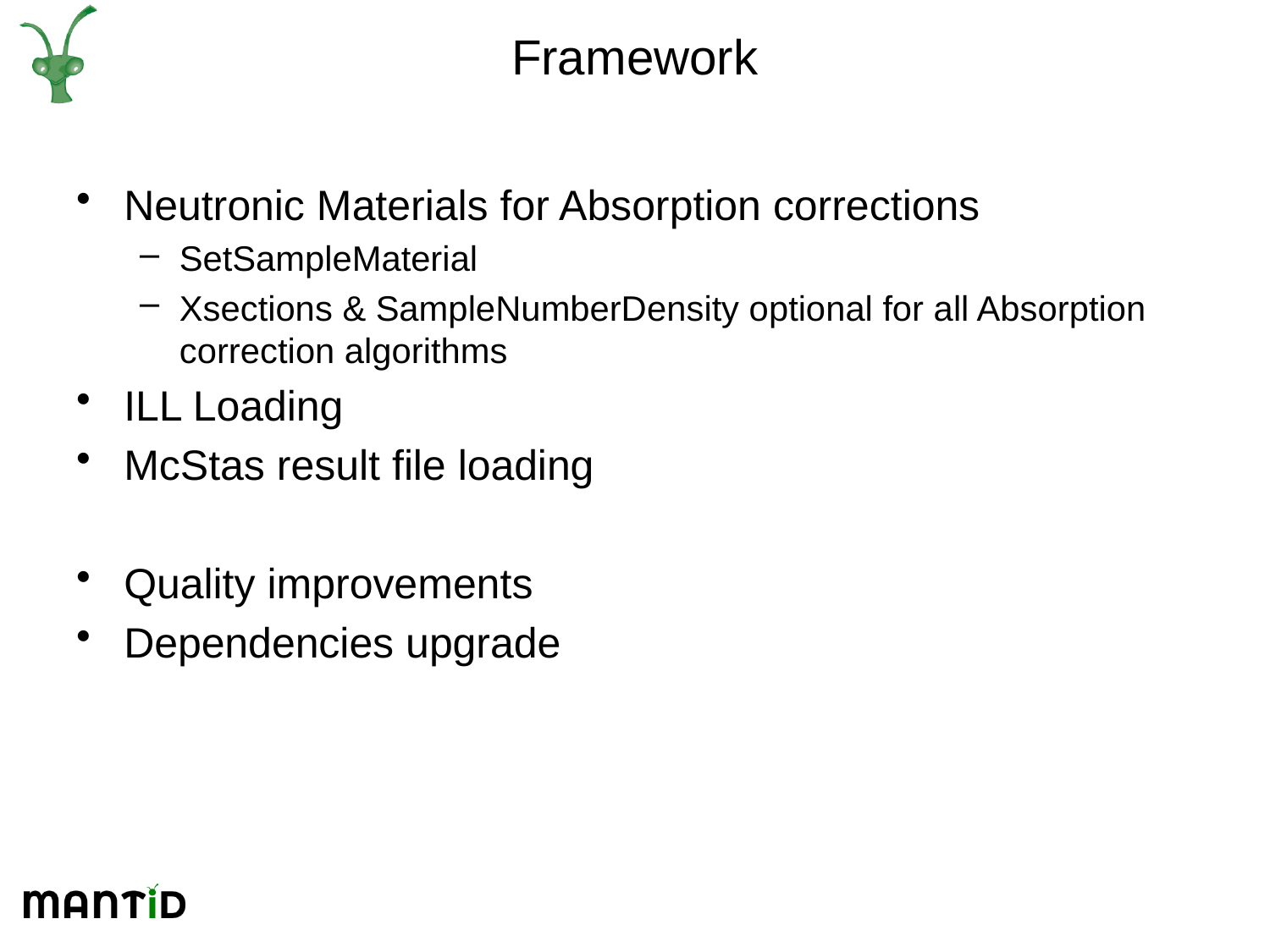

# Framework
Neutronic Materials for Absorption corrections
SetSampleMaterial
Xsections & SampleNumberDensity optional for all Absorption correction algorithms
ILL Loading
McStas result file loading

Quality improvements
Dependencies upgrade